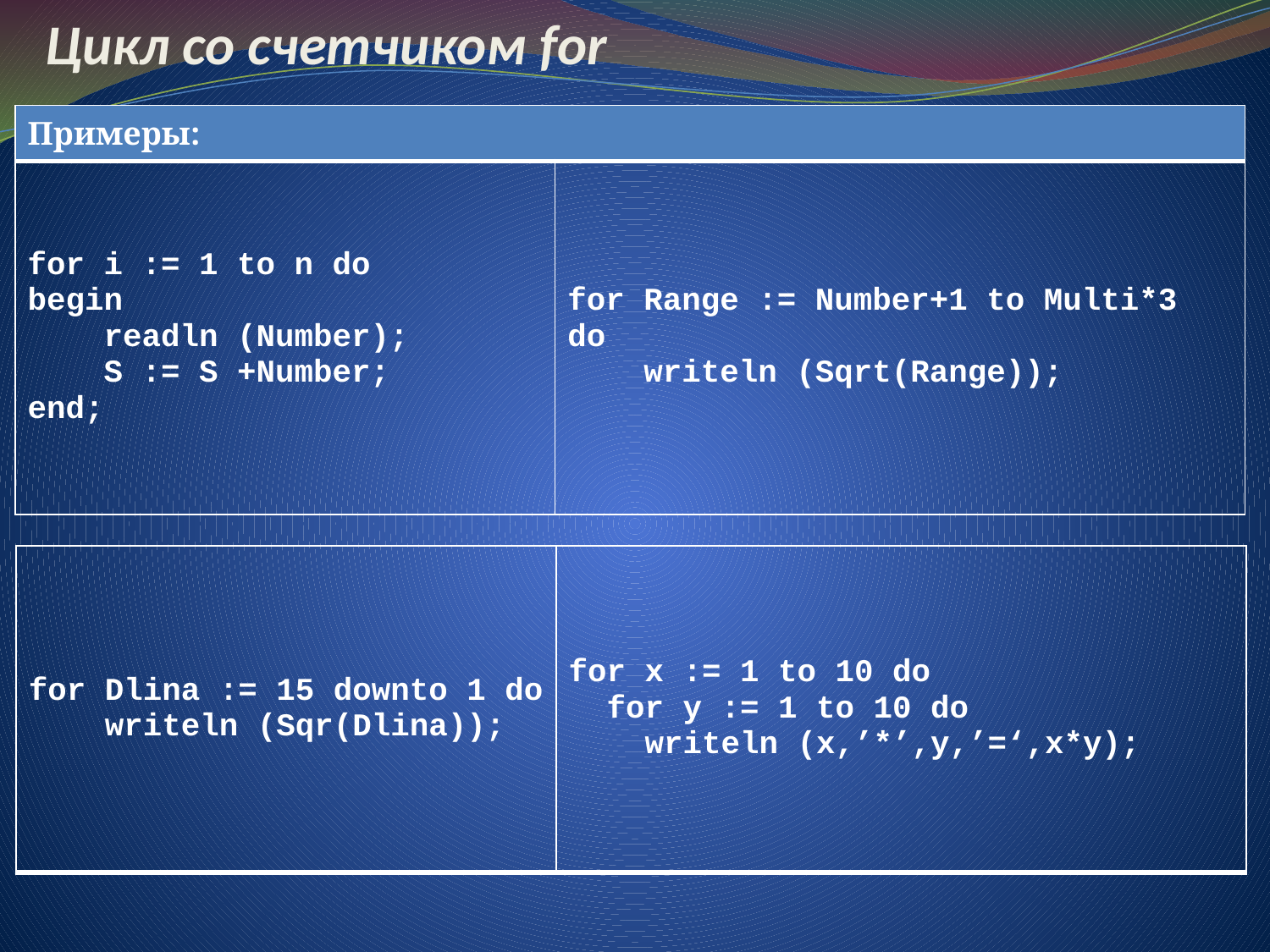

# Цикл со счетчиком for
| Примеры: |  |
| --- | --- |
| for i := 1 to n do begin readln (Number); S := S +Number; end; | for Range := Number+1 to Multi\*3 do   writeln (Sqrt(Range)); |
| for Dlina := 15 downto 1 do writeln (Sqr(Dlina)); | for x := 1 to 10 do for y := 1 to 10 do writeln (x,’\*’,y,’=‘,x\*y); |
| --- | --- |